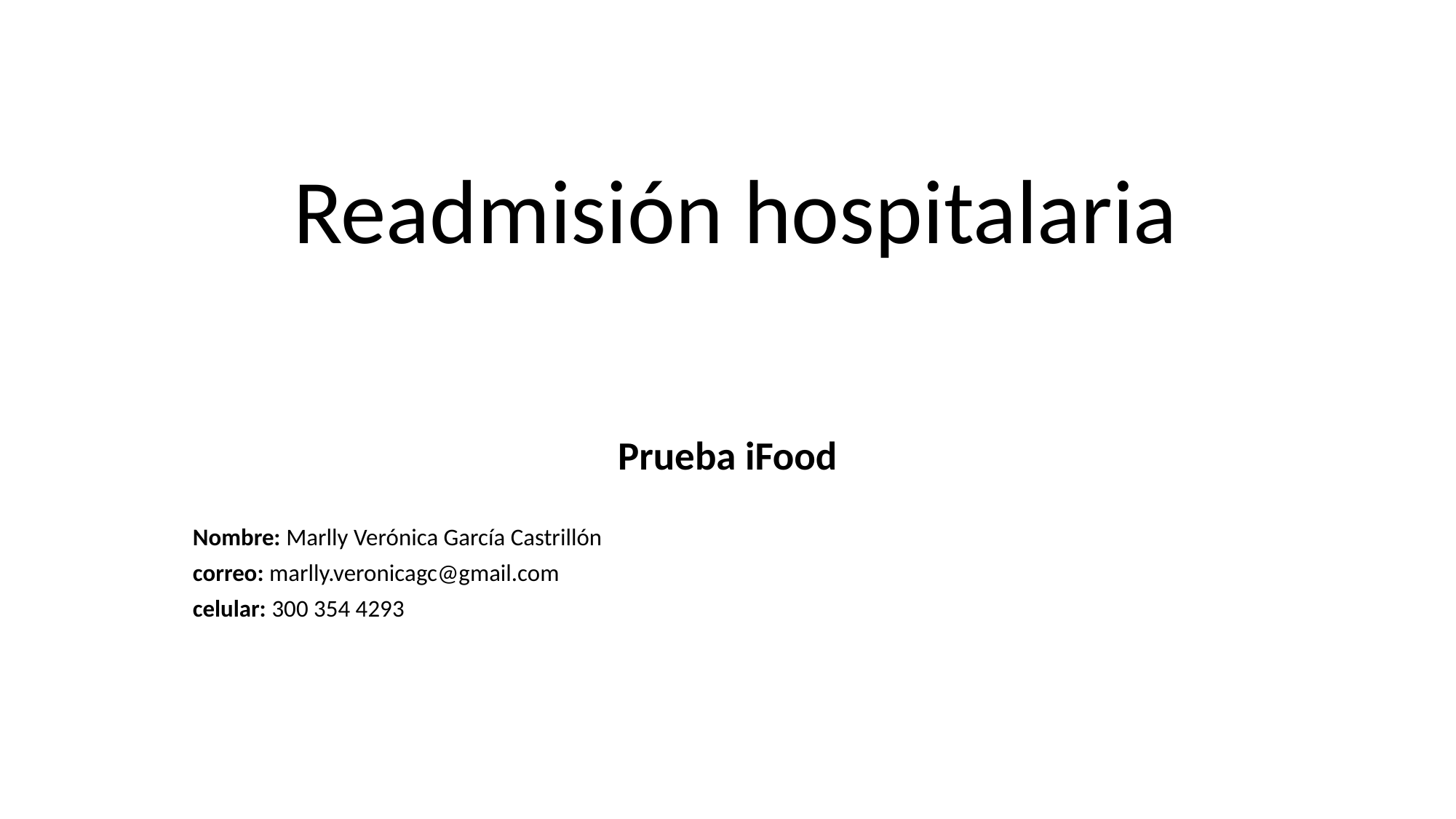

# Readmisión hospitalaria
Prueba iFood

Nombre: Marlly Verónica García Castrillón
correo: marlly.veronicagc@gmail.com
celular: 300 354 4293